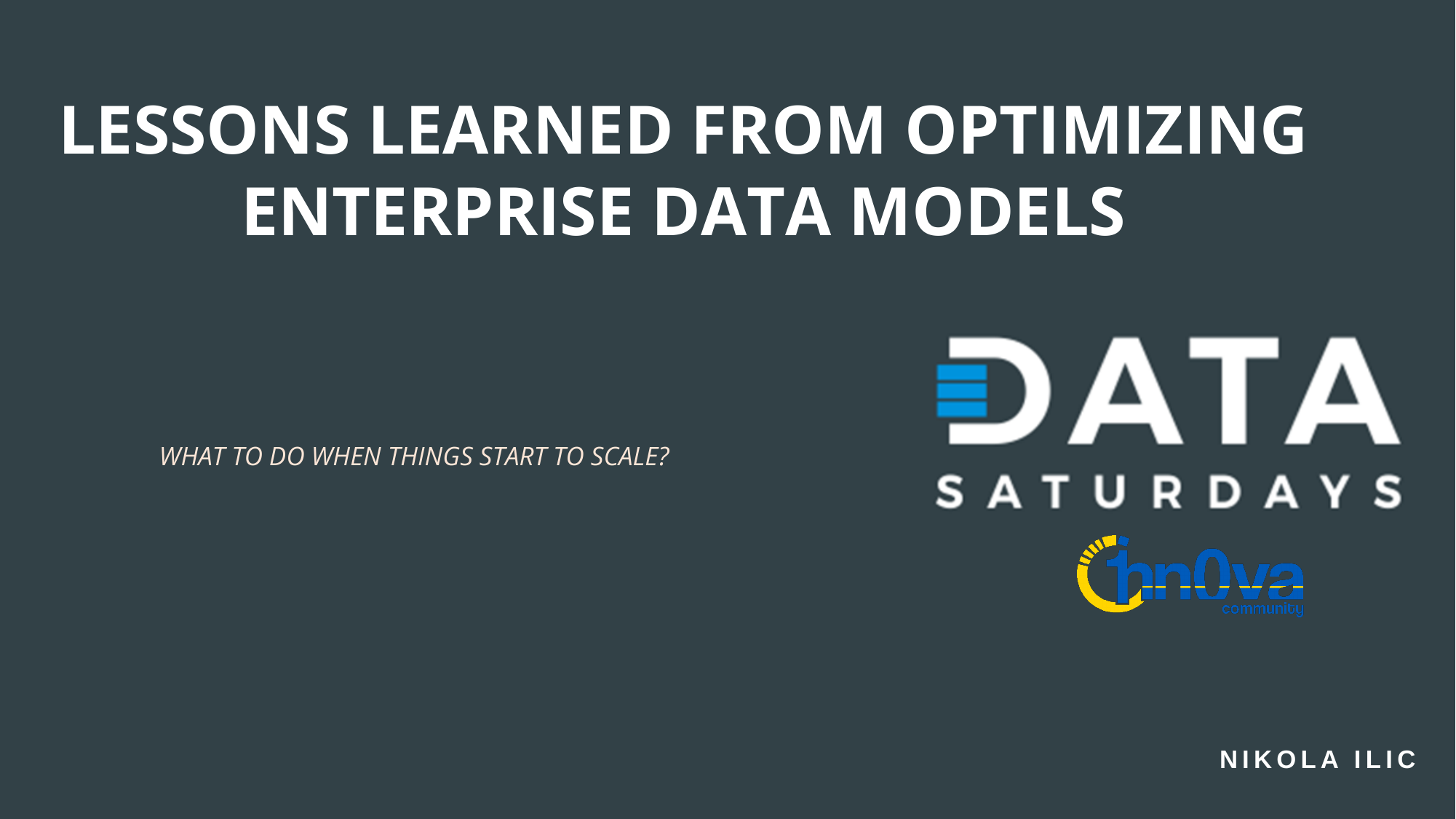

LESSONS LEARNED FROM OPTIMIZING ENTERPRISE DATA MODELS
WHAT TO DO WHEN THINGS START TO SCALE?
Nikola Ilic